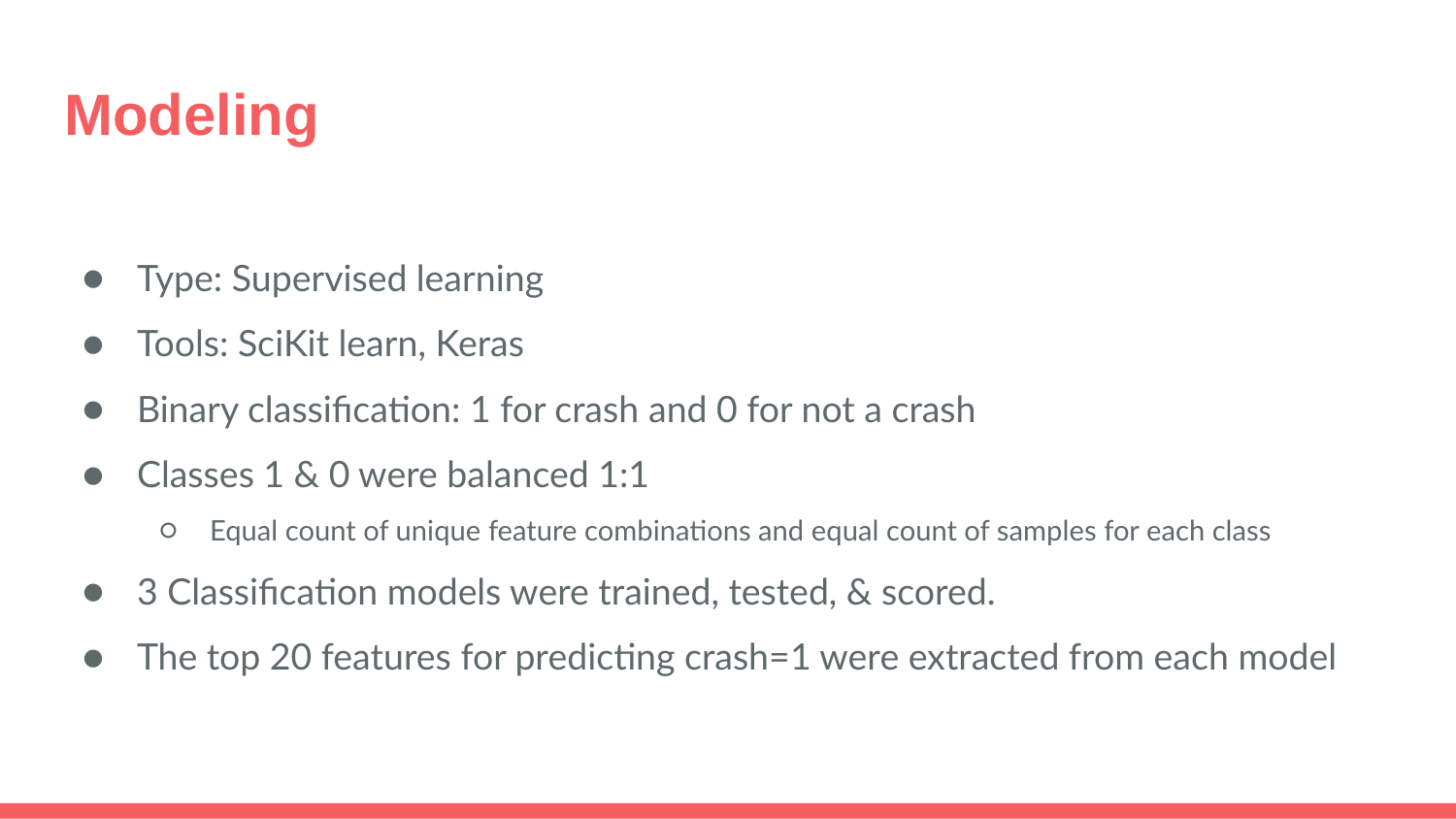

# Modeling
Type: Supervised learning
Tools: SciKit learn, Keras
Binary classification: 1 for crash and 0 for not a crash
Classes 1 & 0 were balanced 1:1
Equal count of unique feature combinations and equal count of samples for each class
3 Classification models were trained, tested, & scored.
The top 20 features for predicting crash=1 were extracted from each model